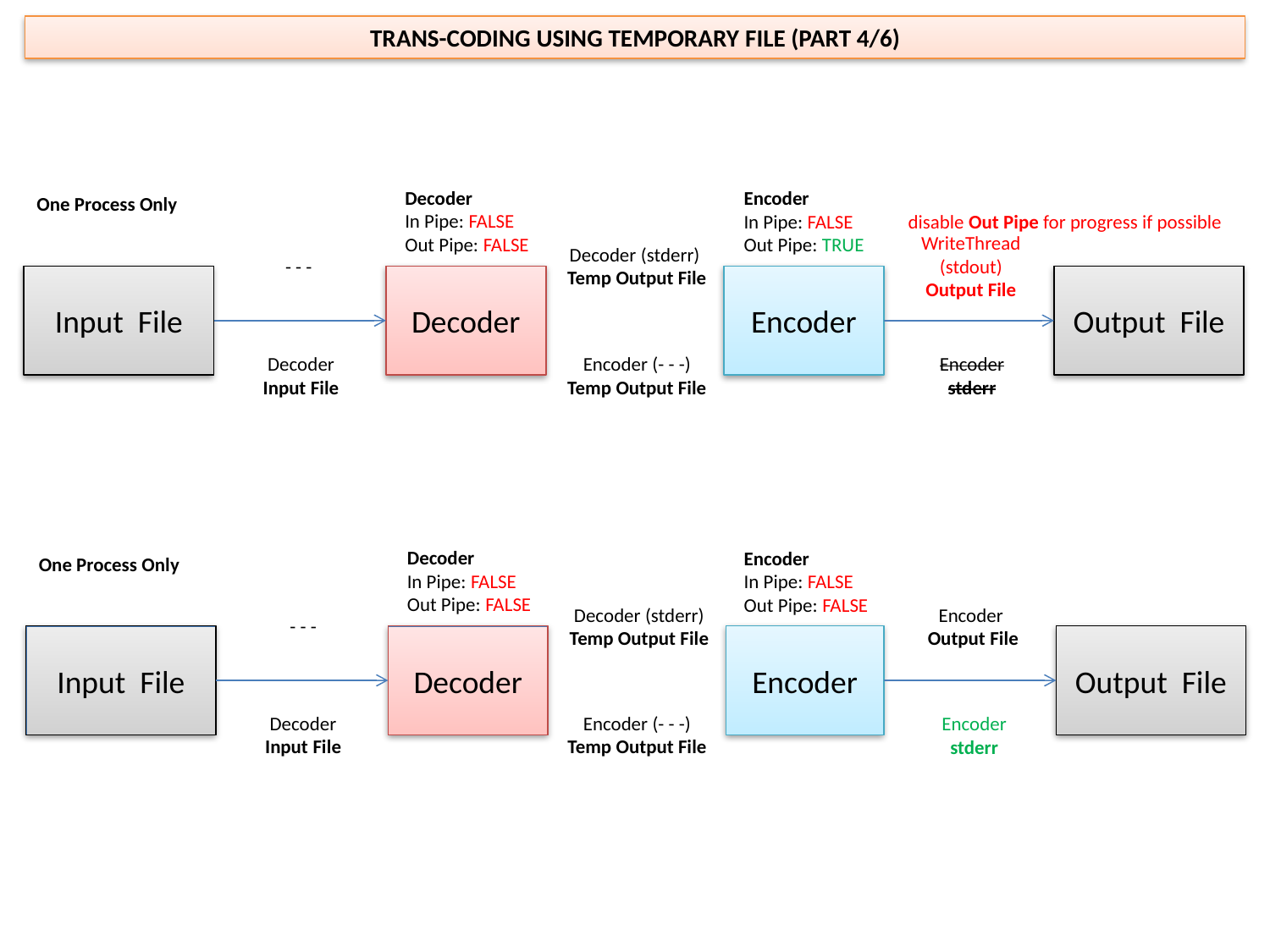

TRANS-CODING USING TEMPORARY FILE (PART 4/6)
One Process Only
Decoder
In Pipe: FALSE
Out Pipe: FALSE
Encoder
In Pipe: FALSE
Out Pipe: TRUE
disable Out Pipe for progress if possible
- - -
Decoder (stderr)
Temp Output File
WriteThread (stdout)
Output File
Input  File
Decoder
Encoder
Output  File
Encoder
stderr
Decoder
Input File
Encoder (- - -) Temp Output File
One Process Only
Decoder
In Pipe: FALSE
Out Pipe: FALSE
Encoder
In Pipe: FALSE
Out Pipe: FALSE
- - -
Decoder (stderr)
Temp Output File
Encoder
Output File
Input  File
Decoder
Encoder
Output  File
Encoder (- - -)
Temp Output File
Decoder
Input File
Encoder
stderr